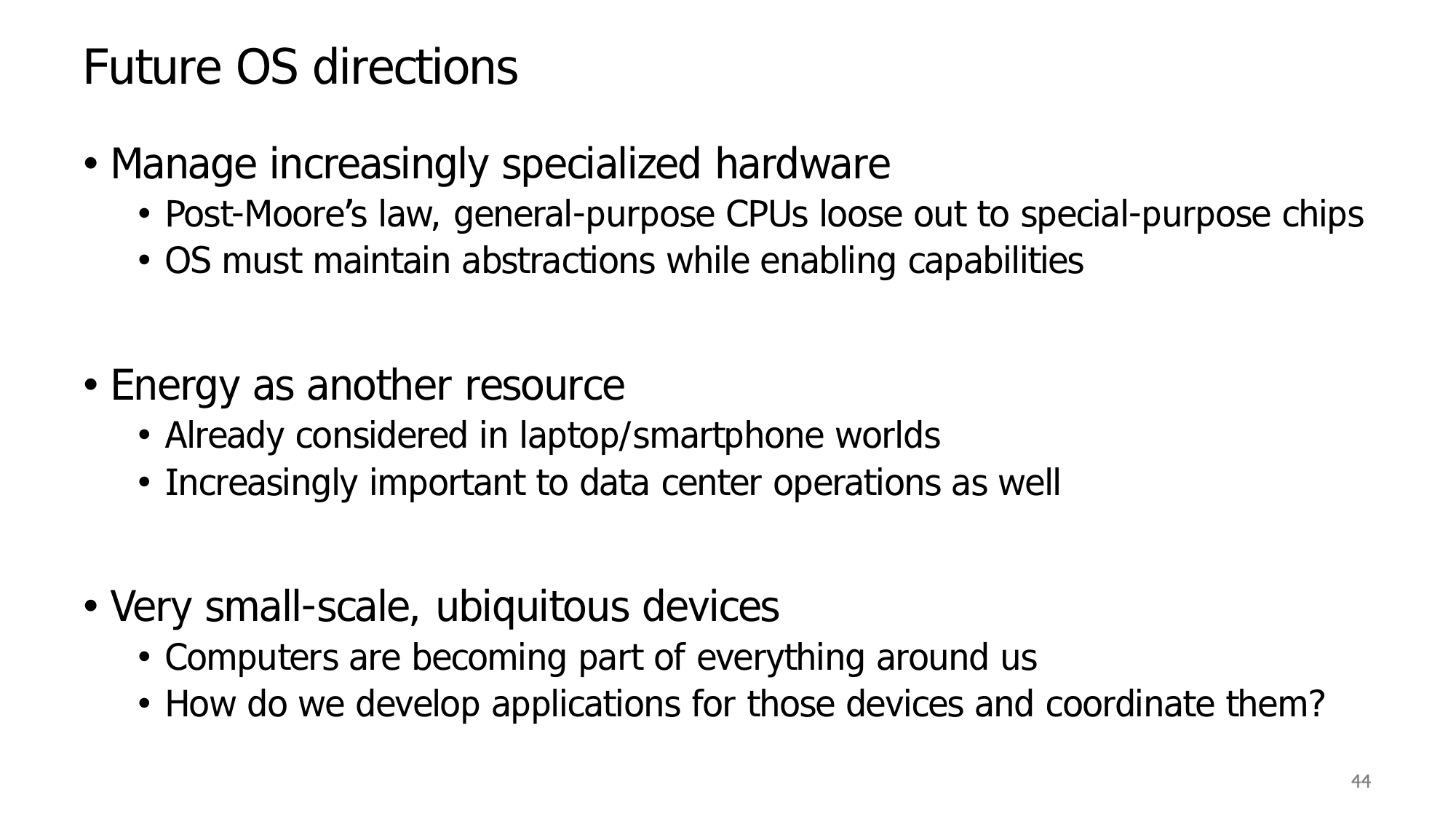

# Future OS directions
Manage increasingly specialized hardware
Post-Moore’s law, general-purpose CPUs loose out to special-purpose chips
OS must maintain abstractions while enabling capabilities

Energy as another resource
Already considered in laptop/smartphone worlds
Increasingly important to data center operations as well

Very small-scale, ubiquitous devices
Computers are becoming part of everything around us
How do we develop applications for those devices and coordinate them?
44